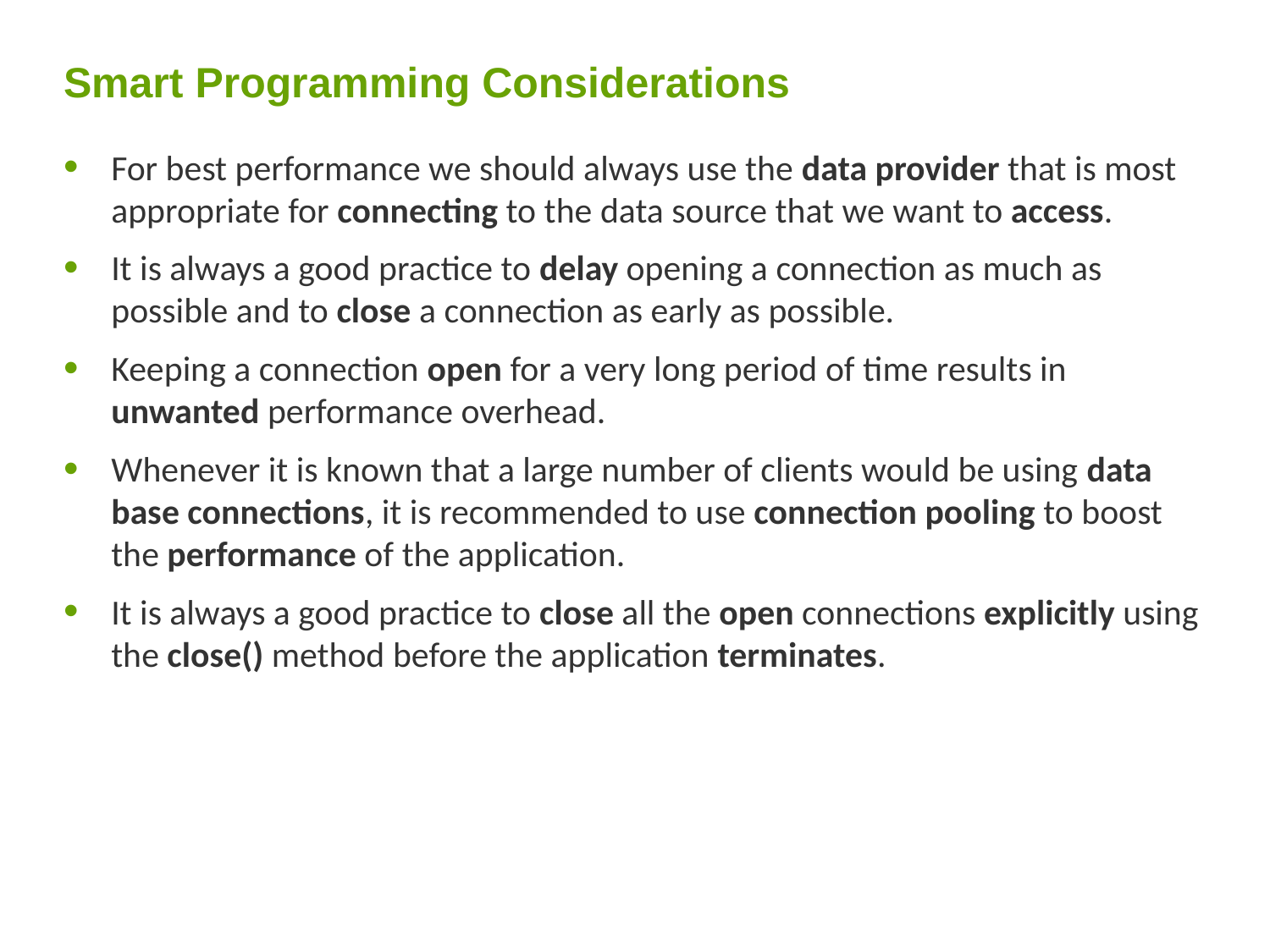

# Smart Programming Considerations
For best performance we should always use the data provider that is most appropriate for connecting to the data source that we want to access.
It is always a good practice to delay opening a connection as much as possible and to close a connection as early as possible.
Keeping a connection open for a very long period of time results in unwanted performance overhead.
Whenever it is known that a large number of clients would be using data base connections, it is recommended to use connection pooling to boost the performance of the application.
It is always a good practice to close all the open connections explicitly using the close() method before the application terminates.